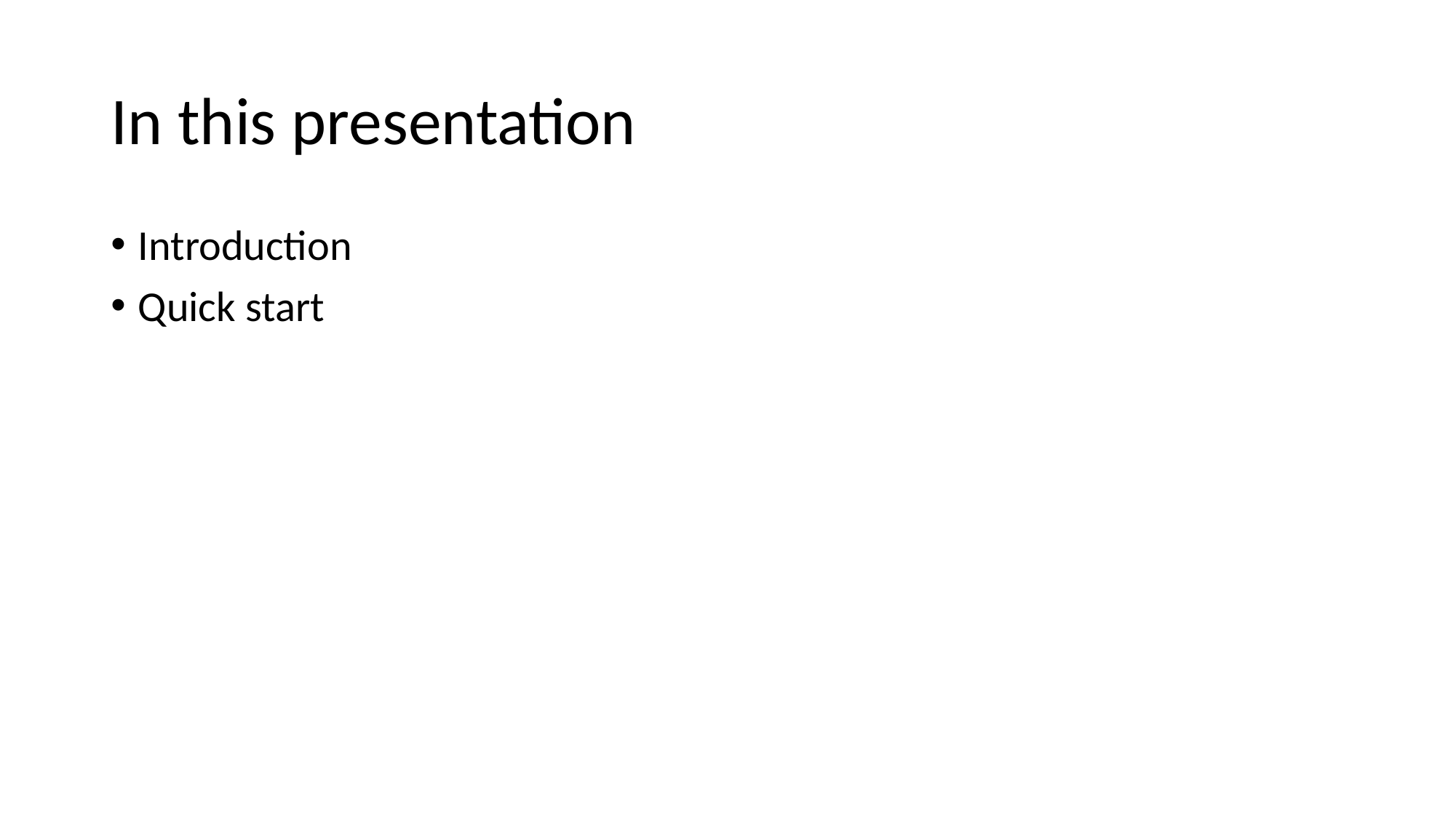

# In this presentation
Introduction
Quick start